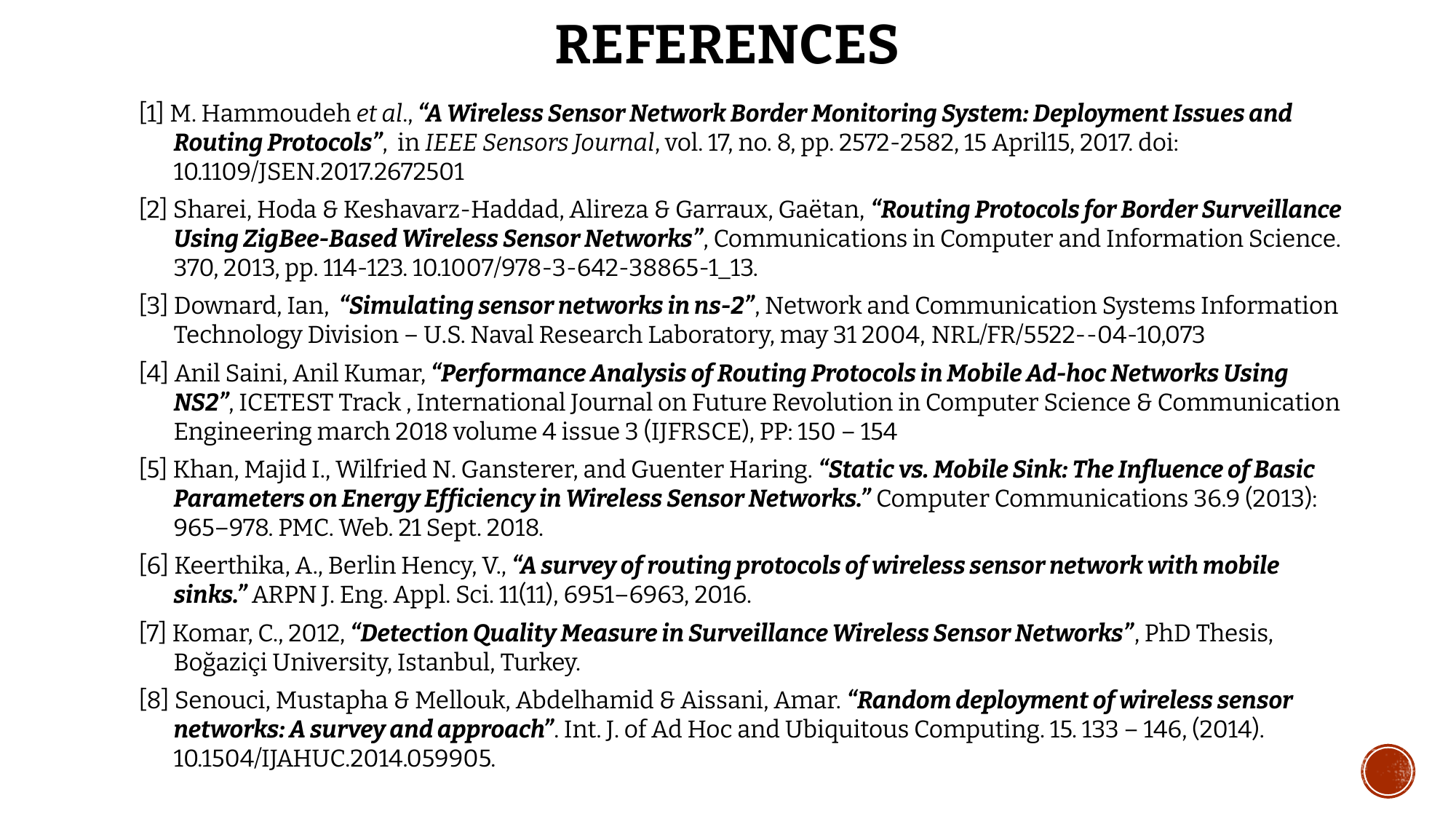

# references
[1] M. Hammoudeh et al., “A Wireless Sensor Network Border Monitoring System: Deployment Issues and Routing Protocols”,  in IEEE Sensors Journal, vol. 17, no. 8, pp. 2572-2582, 15 April15, 2017. doi: 10.1109/JSEN.2017.2672501
[2] Sharei, Hoda & Keshavarz-Haddad, Alireza & Garraux, Gaëtan, “Routing Protocols for Border Surveillance Using ZigBee-Based Wireless Sensor Networks”, Communications in Computer and Information Science. 370, 2013, pp. 114-123. 10.1007/978-3-642-38865-1_13.
[3] Downard, Ian,  “Simulating sensor networks in ns-2”, Network and Communication Systems Information Technology Division – U.S. Naval Research Laboratory, may 31 2004, NRL/FR/5522--04-10,073
[4] Anil Saini, Anil Kumar, “Performance Analysis of Routing Protocols in Mobile Ad-hoc Networks Using NS2”, ICETEST Track , International Journal on Future Revolution in Computer Science & Communication Engineering march 2018 volume 4 issue 3 (IJFRSCE), PP: 150 – 154
[5] Khan, Majid I., Wilfried N. Gansterer, and Guenter Haring. “Static vs. Mobile Sink: The Influence of Basic Parameters on Energy Efficiency in Wireless Sensor Networks.” Computer Communications 36.9 (2013): 965–978. PMC. Web. 21 Sept. 2018.
[6] Keerthika, A., Berlin Hency, V., “A survey of routing protocols of wireless sensor network with mobile sinks.” ARPN J. Eng. Appl. Sci. 11(11), 6951–6963, 2016.
[7] Komar, C., 2012, “Detection Quality Measure in Surveillance Wireless Sensor Networks”, PhD Thesis, Boğaziçi University, Istanbul, Turkey.
[8] Senouci, Mustapha & Mellouk, Abdelhamid & Aissani, Amar. “Random deployment of wireless sensor networks: A survey and approach”. Int. J. of Ad Hoc and Ubiquitous Computing. 15. 133 – 146, (2014). 10.1504/IJAHUC.2014.059905.